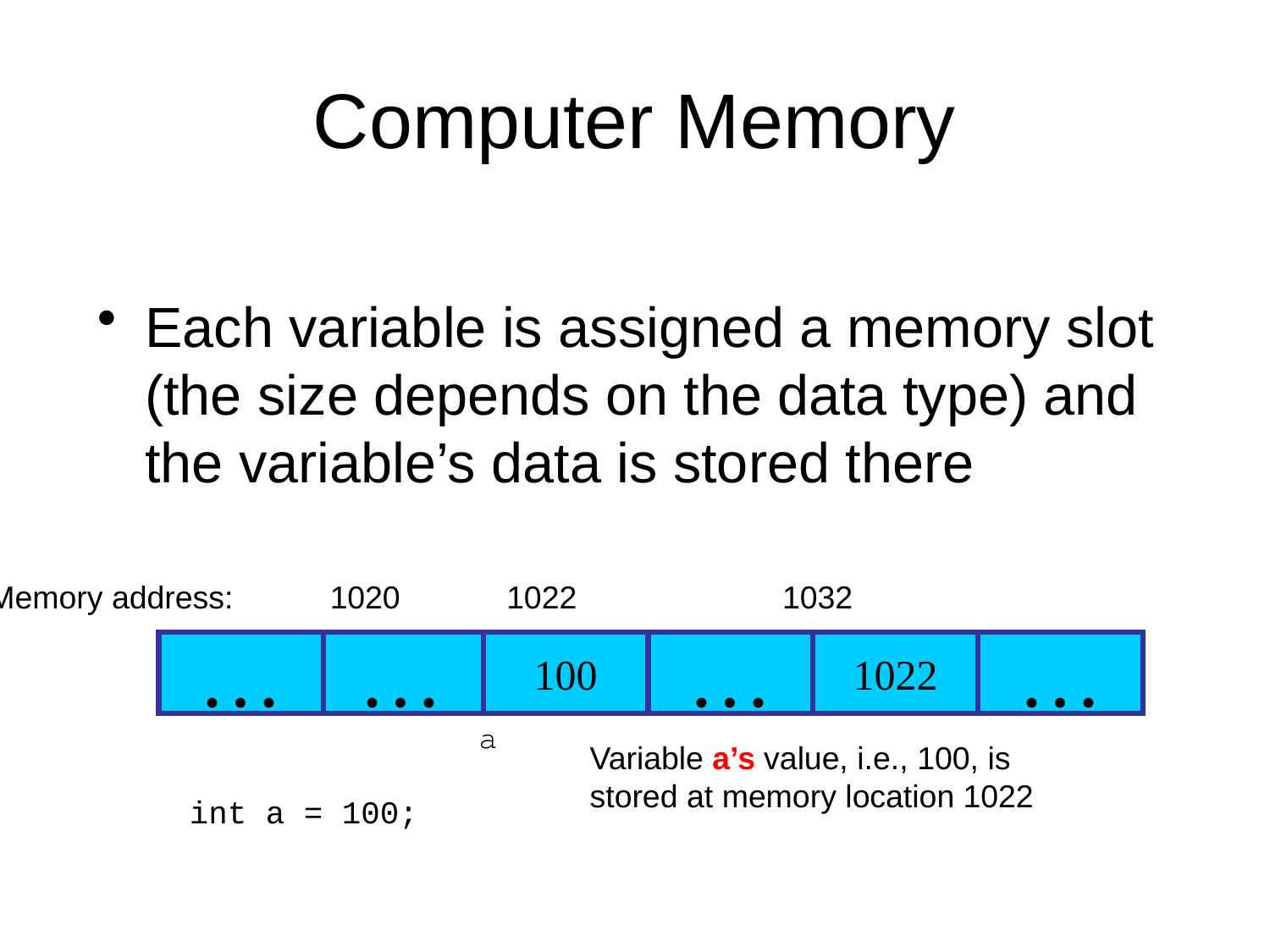

# Computer Memory

Each variable is assigned a memory slot (the size depends on the data type) and the variable’s data is stored there

Memory address:
1020
1022
1032
…
…
100
…
1022
…
a
Variable a’s value, i.e., 100, is
stored at memory location 1022
int a = 100;